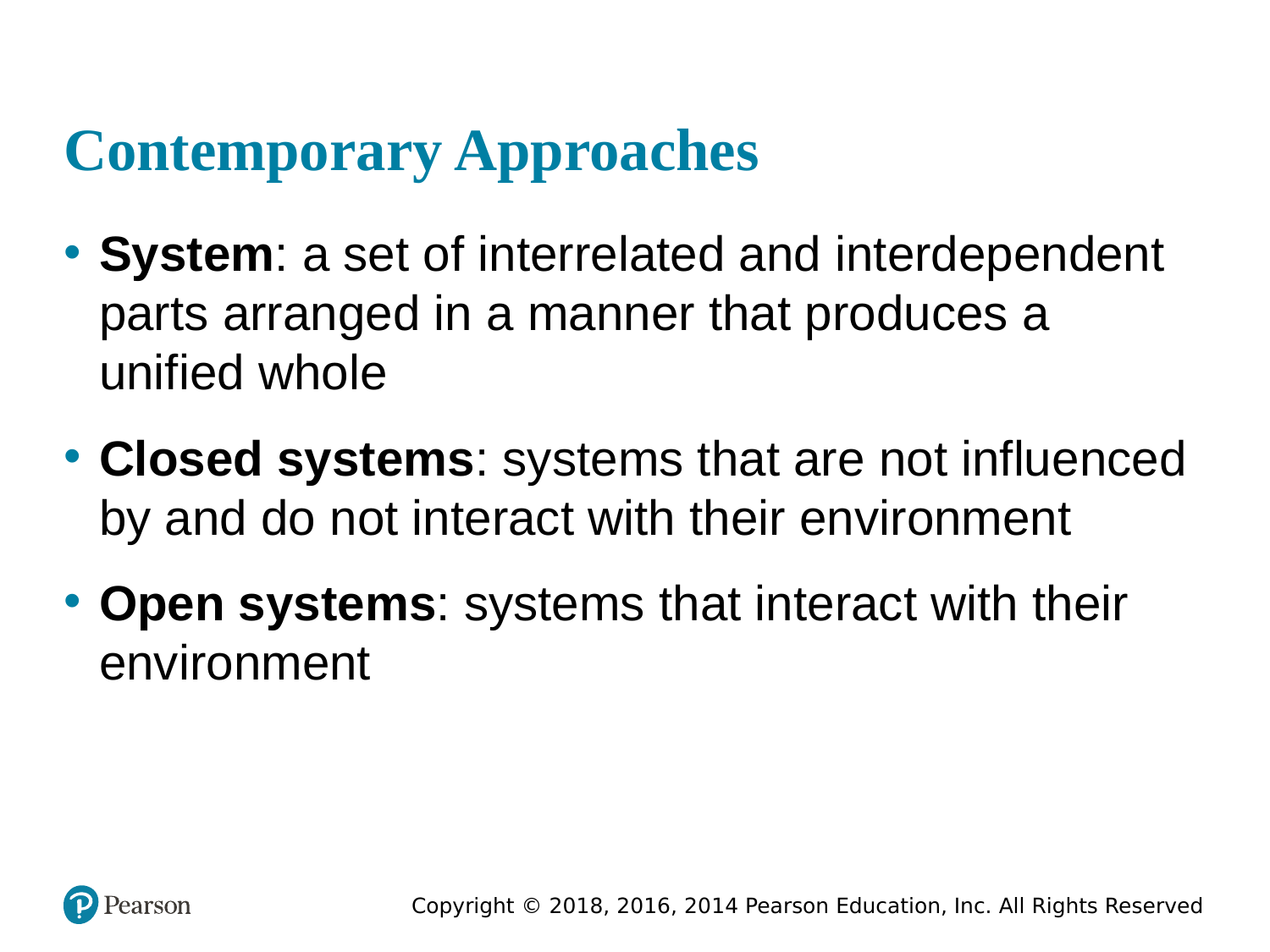

# Contemporary Approaches
System: a set of interrelated and interdependent parts arranged in a manner that produces a unified whole
Closed systems: systems that are not influenced by and do not interact with their environment
Open systems: systems that interact with their environment